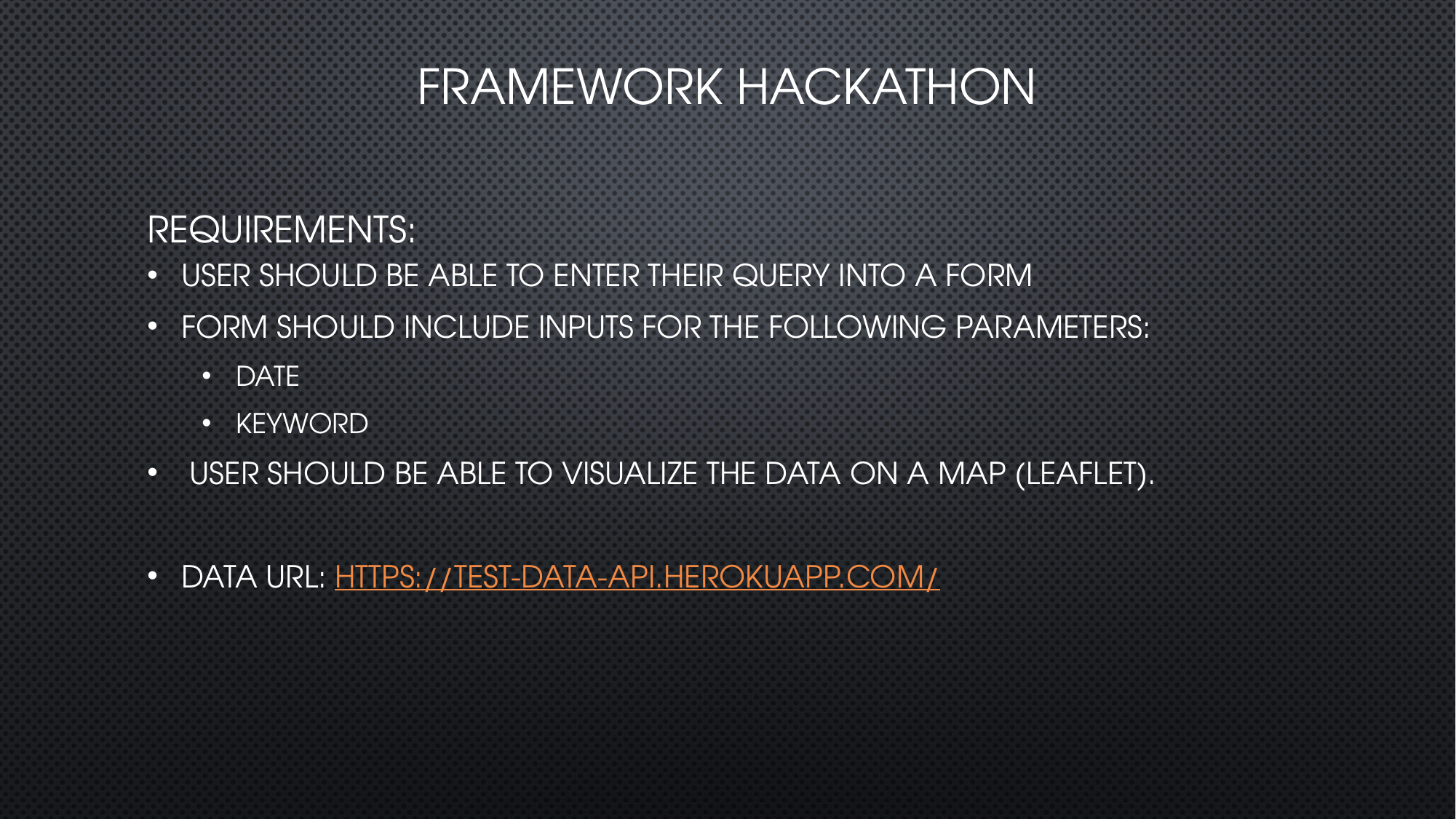

Framework Hackathon
Requirements:
User should be able to enter their query into a form
Form should include inputs for the following parameters:
Date
Keyword
 User should be able to visualize the data on a map (Leaflet).

Data URL: https://test-data-api.herokuapp.com/